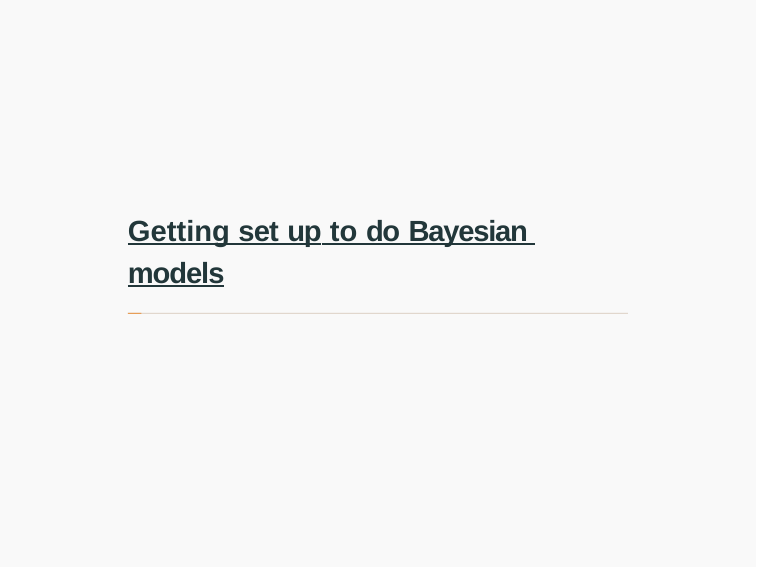

# Getting set up to do Bayesian  models